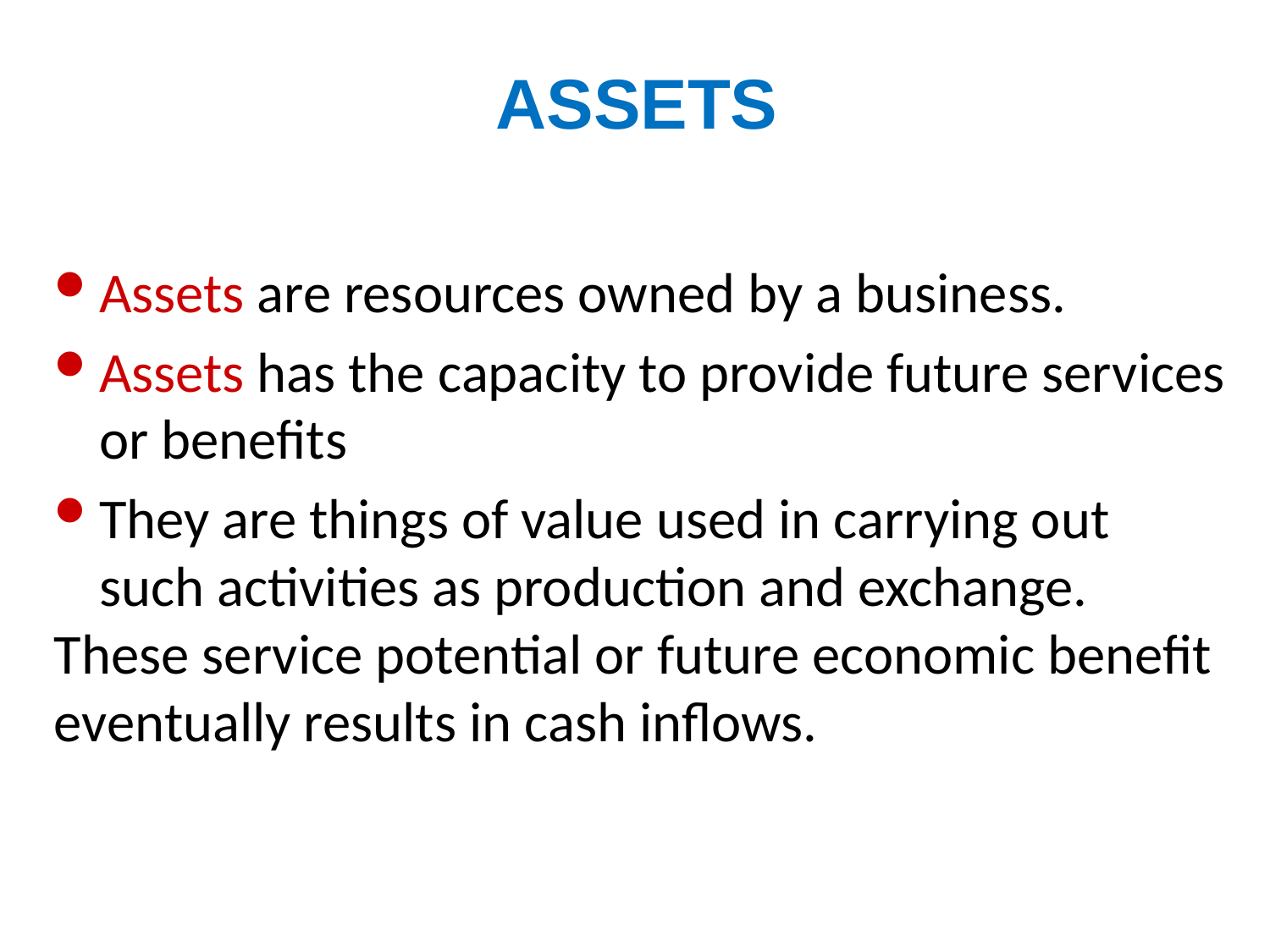

ASSETS
Assets are resources owned by a business.
Assets has the capacity to provide future services or benefits
They are things of value used in carrying out such activities as production and exchange.
These service potential or future economic benefit eventually results in cash inflows.